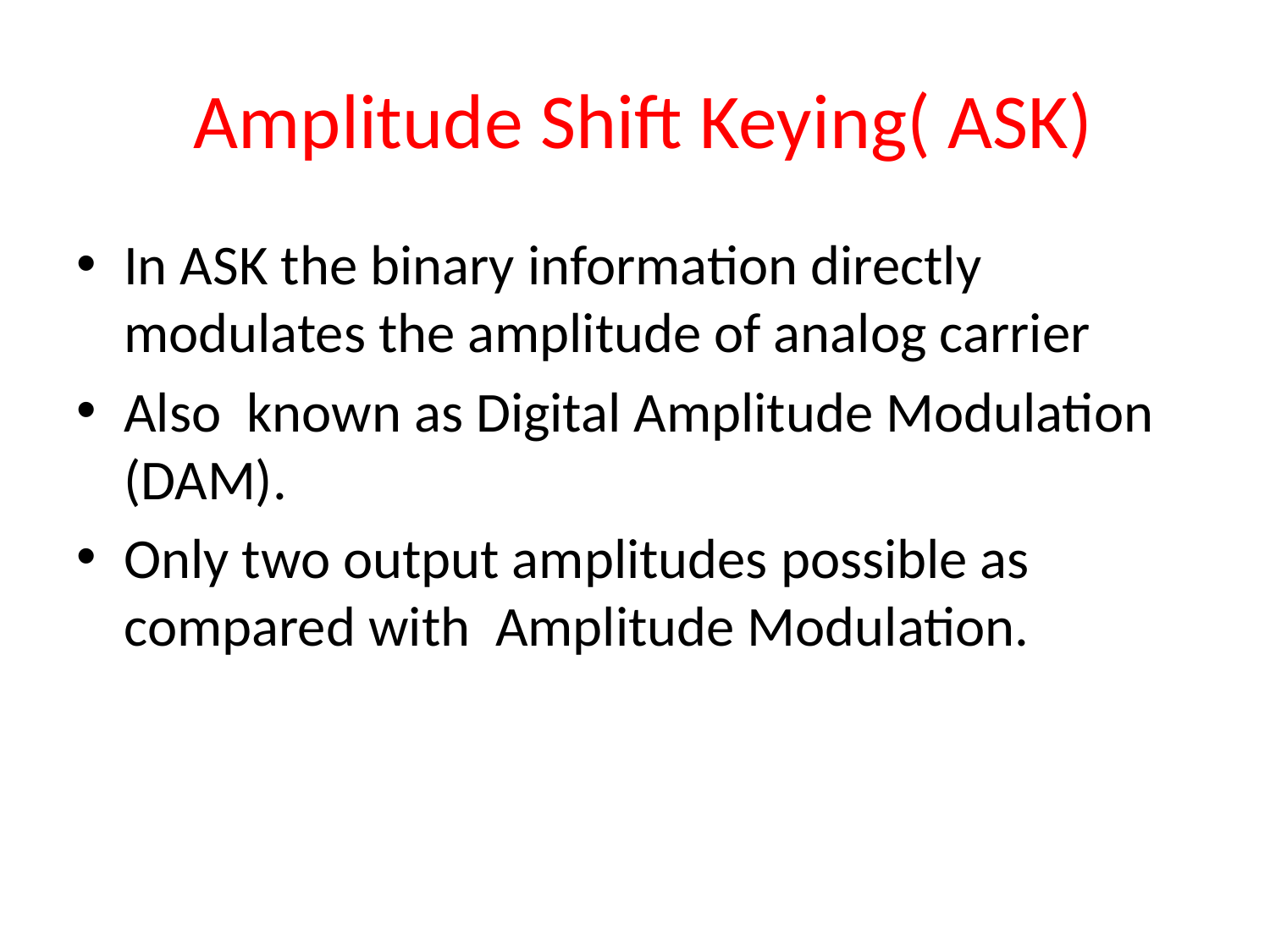

# Amplitude Shift Keying( ASK)
In ASK the binary information directly modulates the amplitude of analog carrier
Also  known as Digital Amplitude Modulation (DAM).
Only two output amplitudes possible as compared with  Amplitude Modulation.